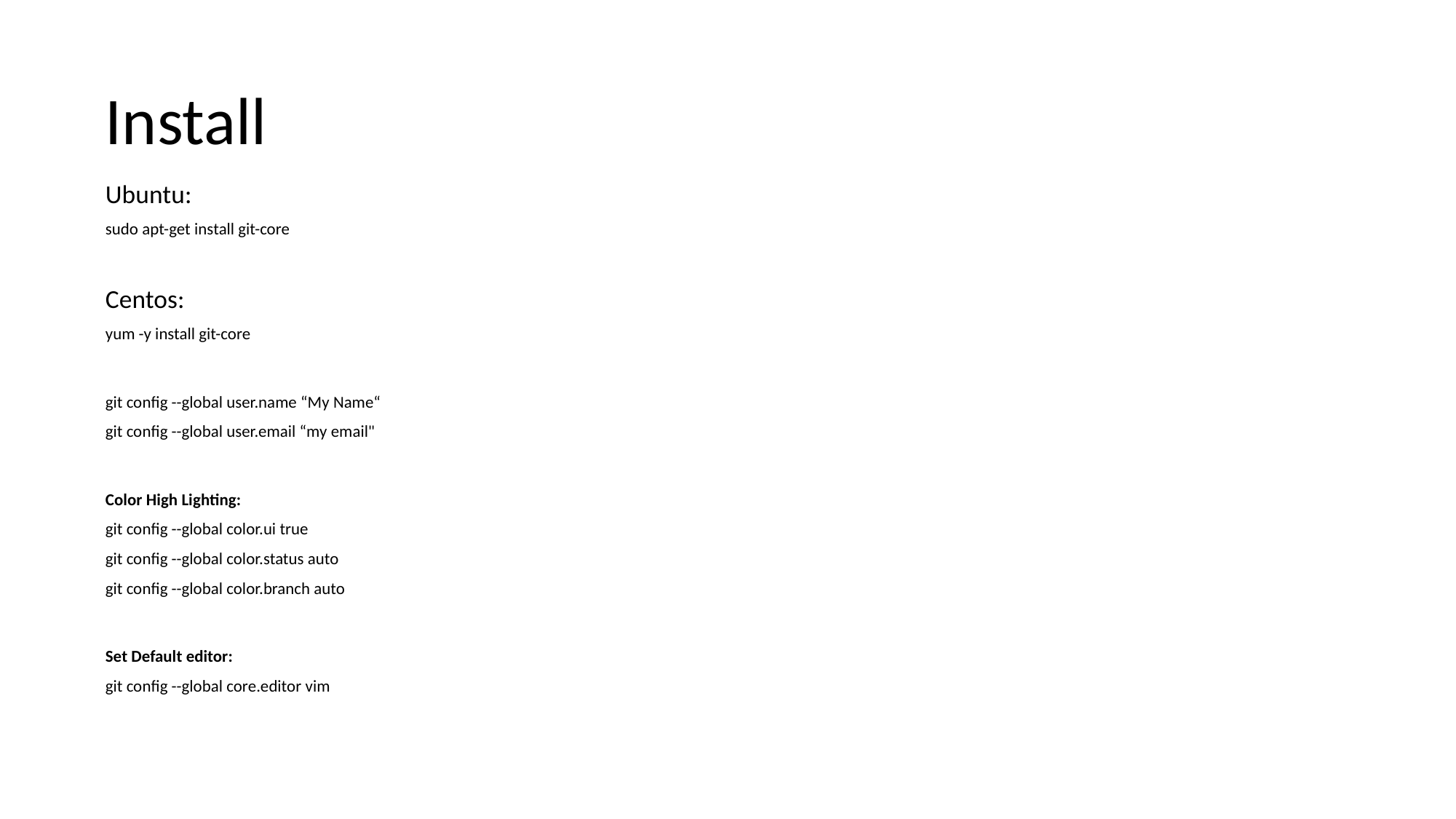

# Install
Ubuntu:
sudo apt-get install git-core

Centos:
yum -y install git-core

git config --global user.name “My Name“
git config --global user.email “my email"

Color High Lighting:
git config --global color.ui true
git config --global color.status auto
git config --global color.branch auto

Set Default editor:
git config --global core.editor vim